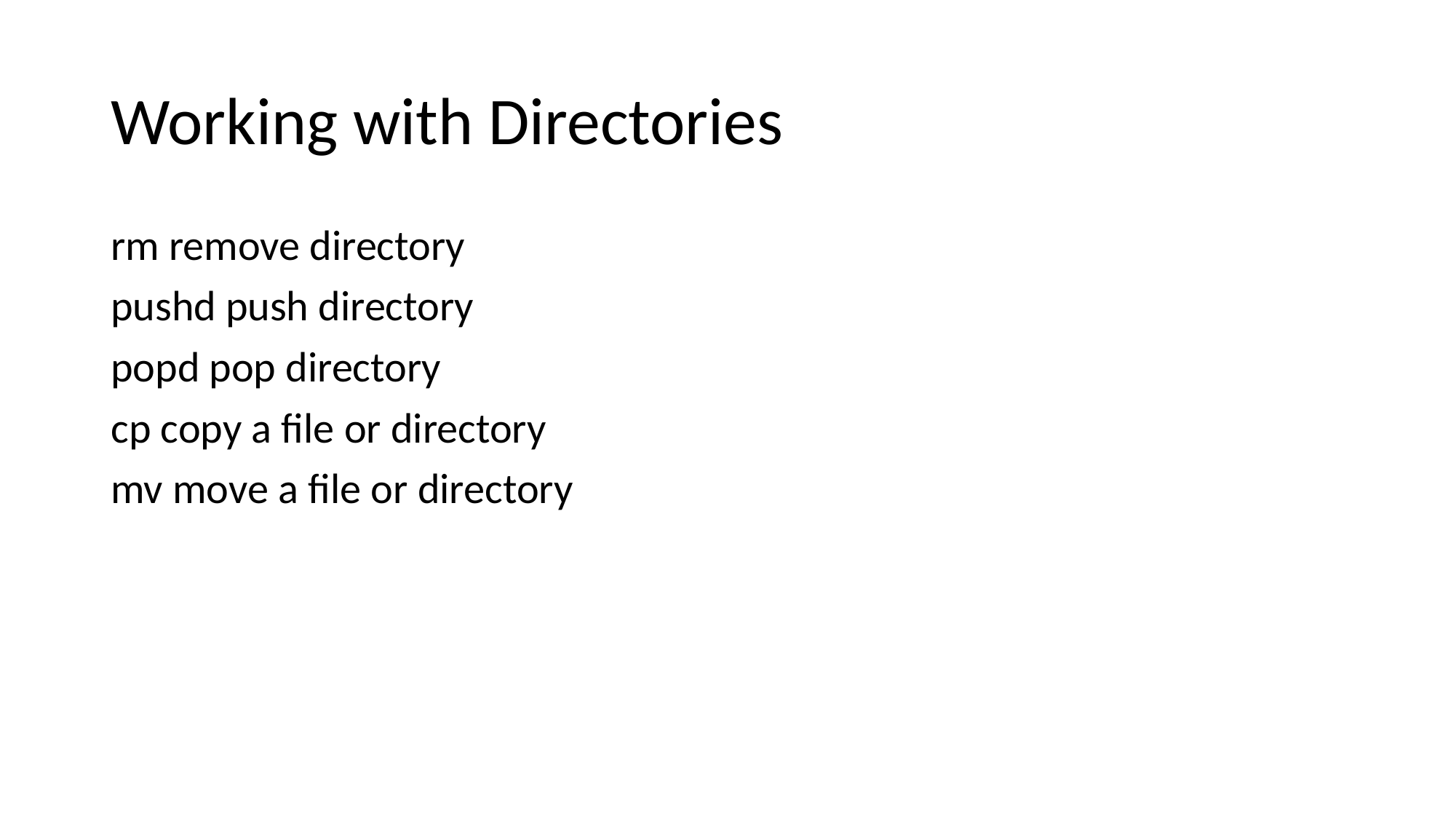

# Working with Directories
rm remove directory
pushd push directory
popd pop directory
cp copy a file or directory
mv move a file or directory